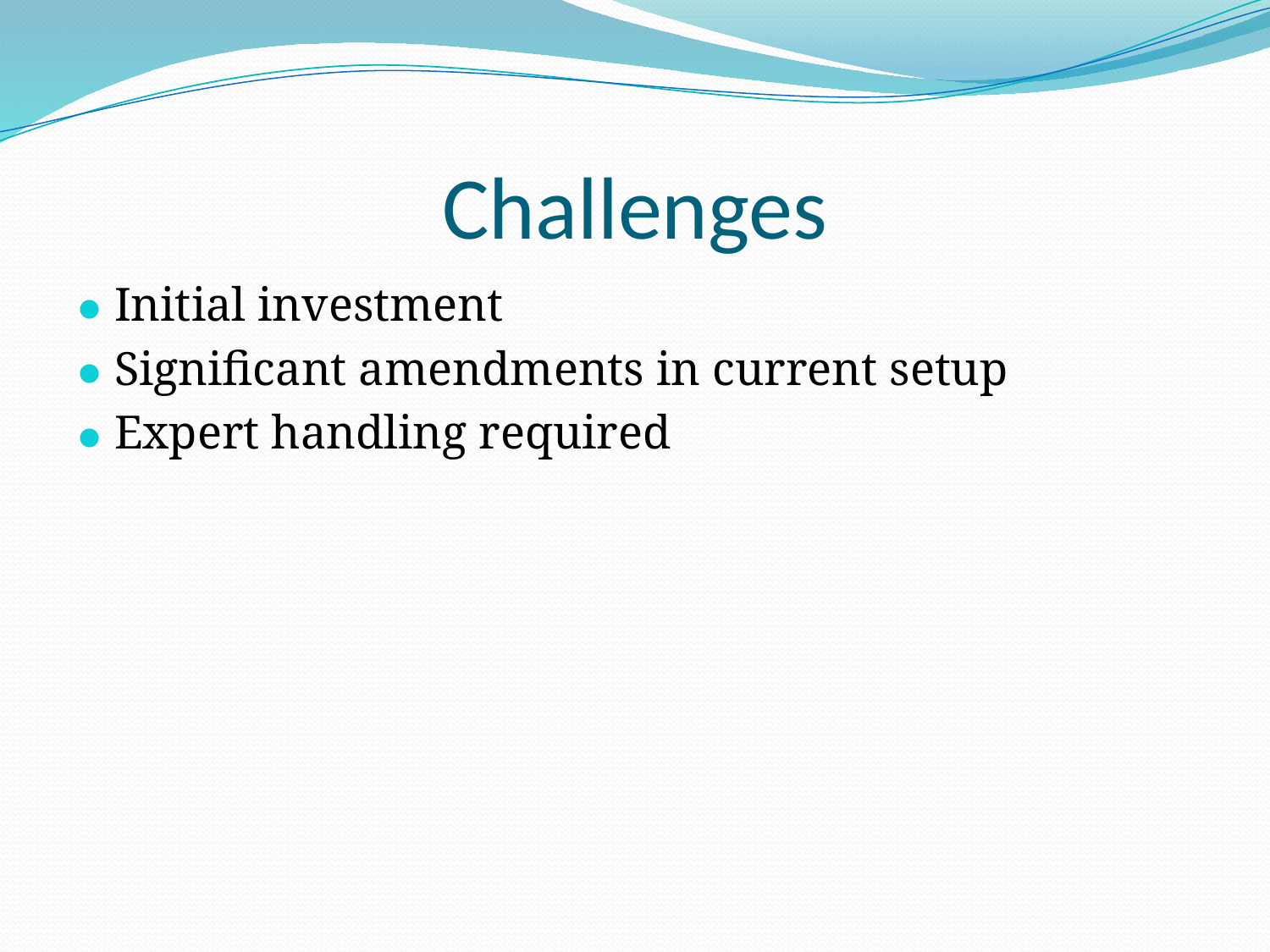

# Challenges
Initial investment
Significant amendments in current setup
Expert handling required